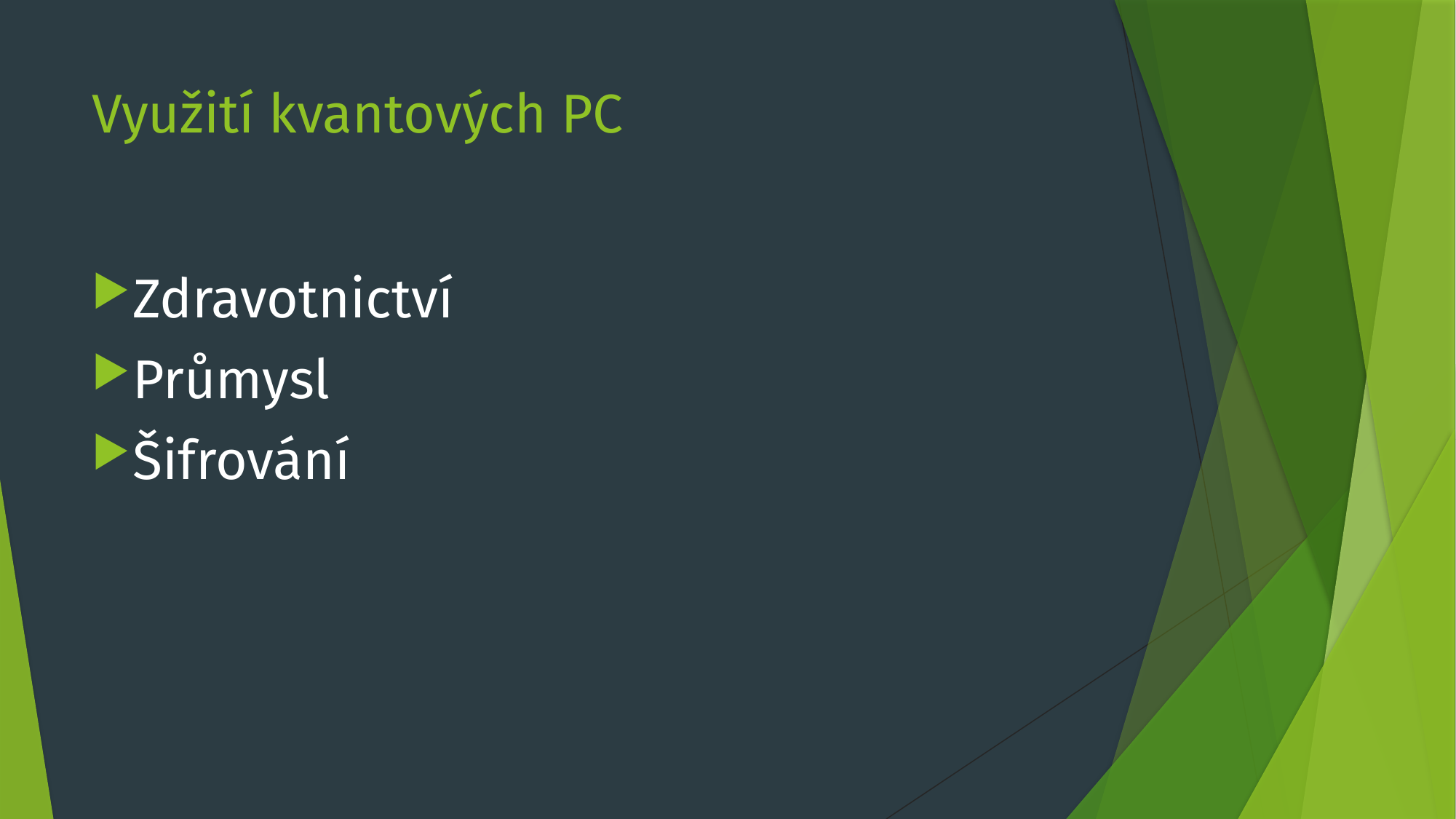

# Využití kvantových PC
Zdravotnictví
Průmysl
Šifrování